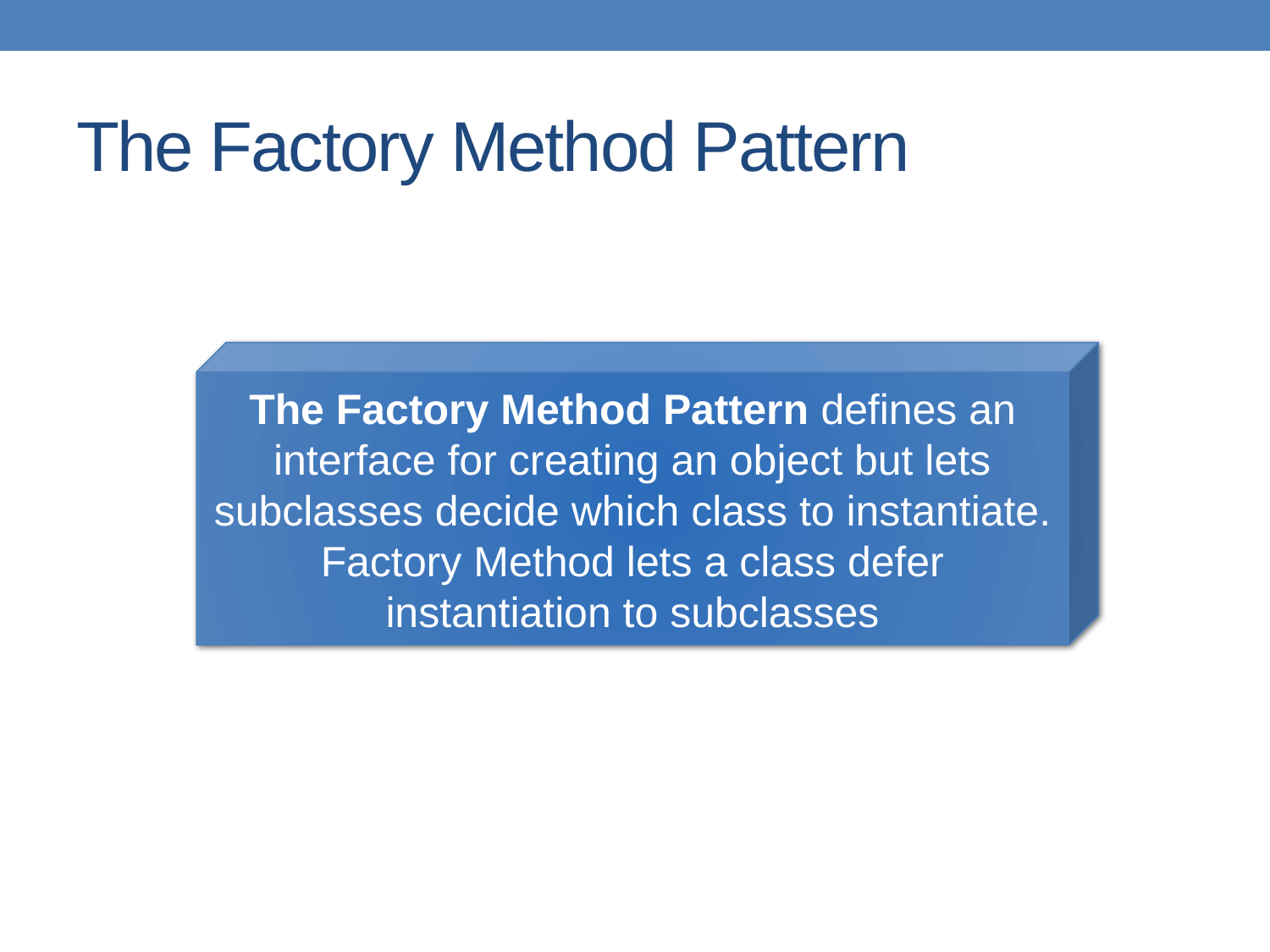

58
# The Factory Method Pattern
The Factory Method Pattern defines an interface for creating an object but lets subclasses decide which class to instantiate. Factory Method lets a class defer instantiation to subclasses